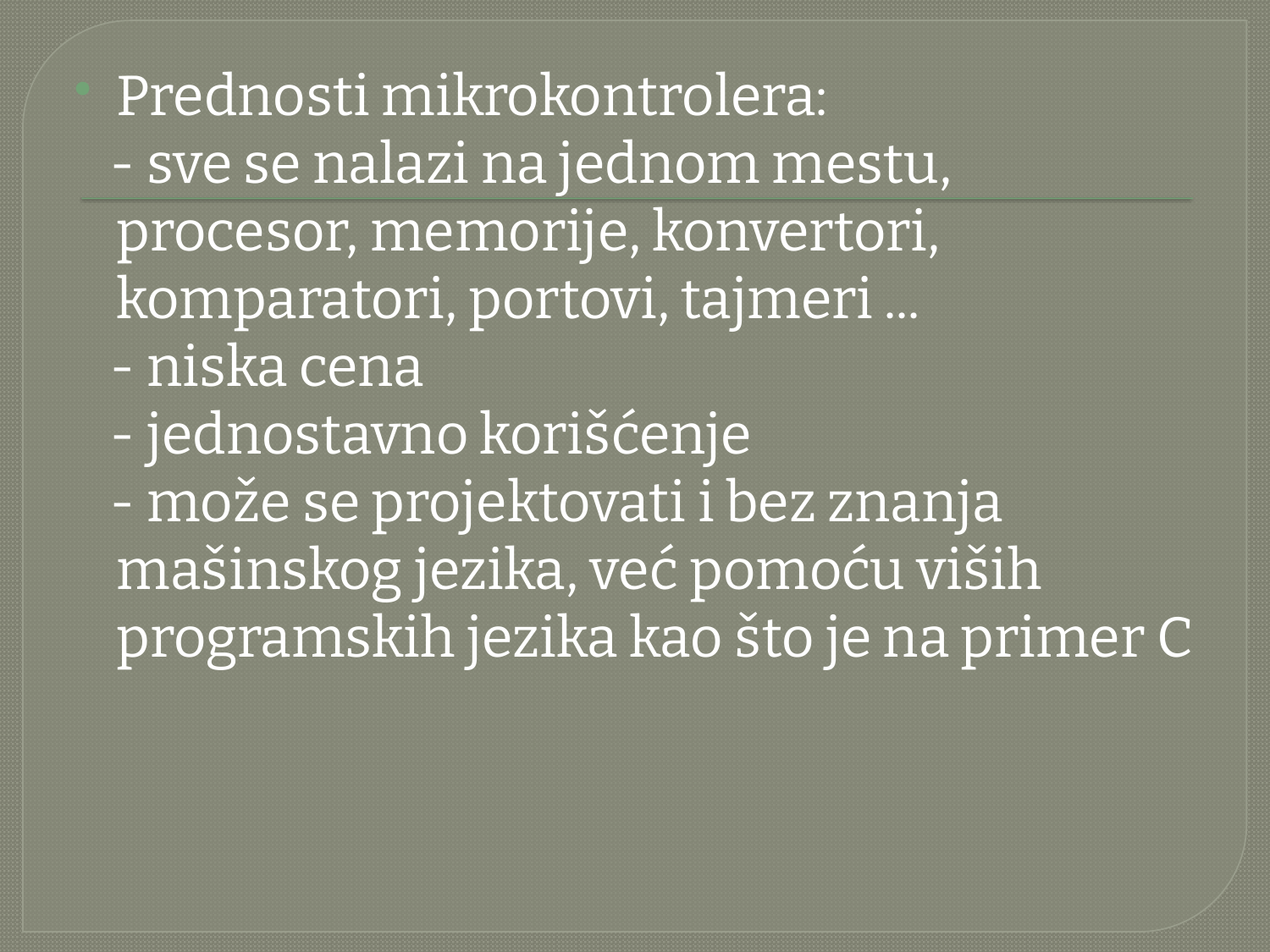

#
Prednosti mikrokontrolera:
   - sve se nalazi na jednom mestu, procesor, memorije, konvertori, komparatori, portovi, tajmeri ...
   - niska cena
   - jednostavno korišćenje
   - može se projektovati i bez znanja mašinskog jezika, već pomoću viših programskih jezika kao što je na primer C